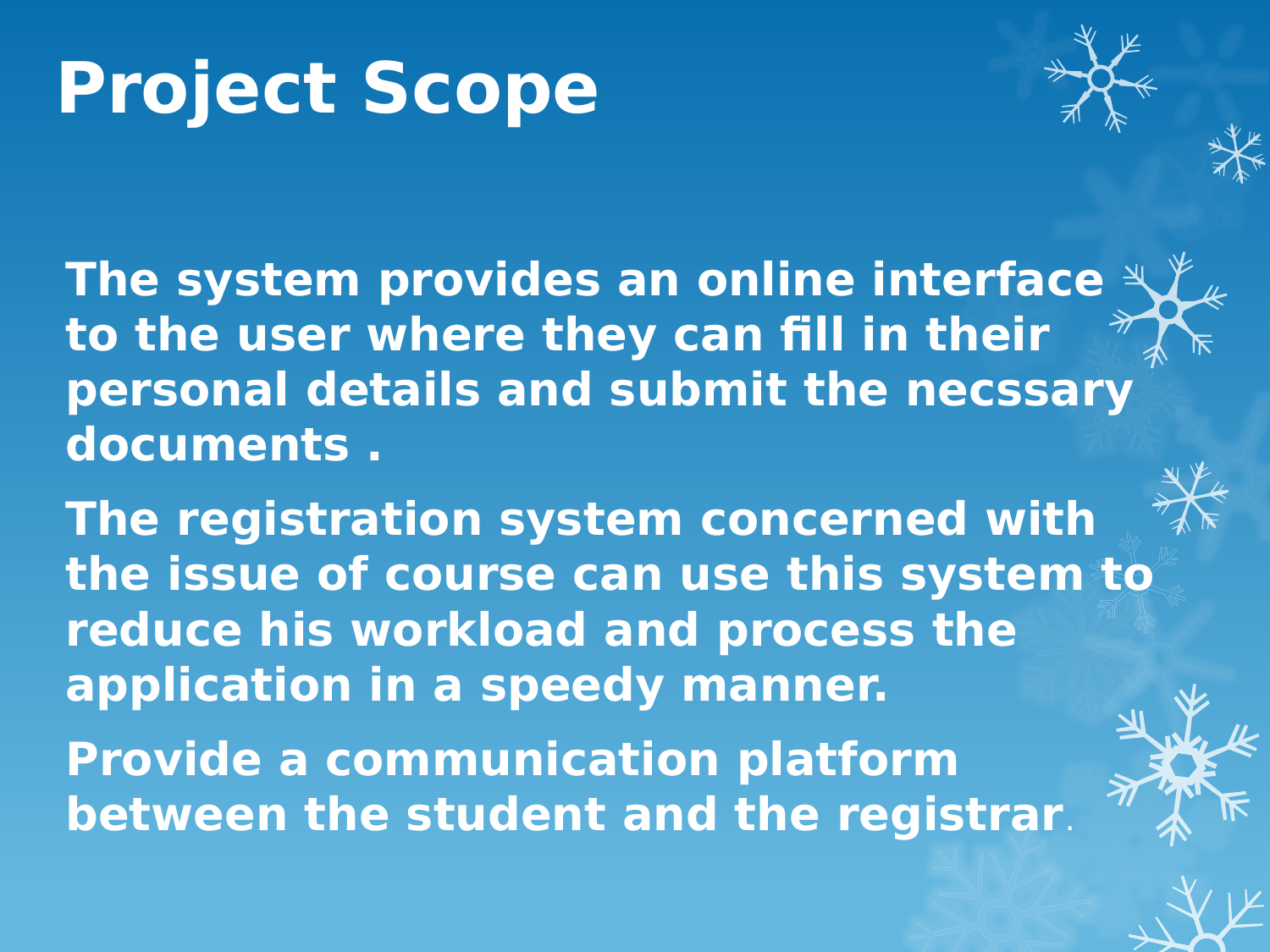

# Project Scope
The system provides an online interface to the user where they can fill in their personal details and submit the necssary documents .
The registration system concerned with the issue of course can use this system to reduce his workload and process the application in a speedy manner.
Provide a communication platform between the student and the registrar.